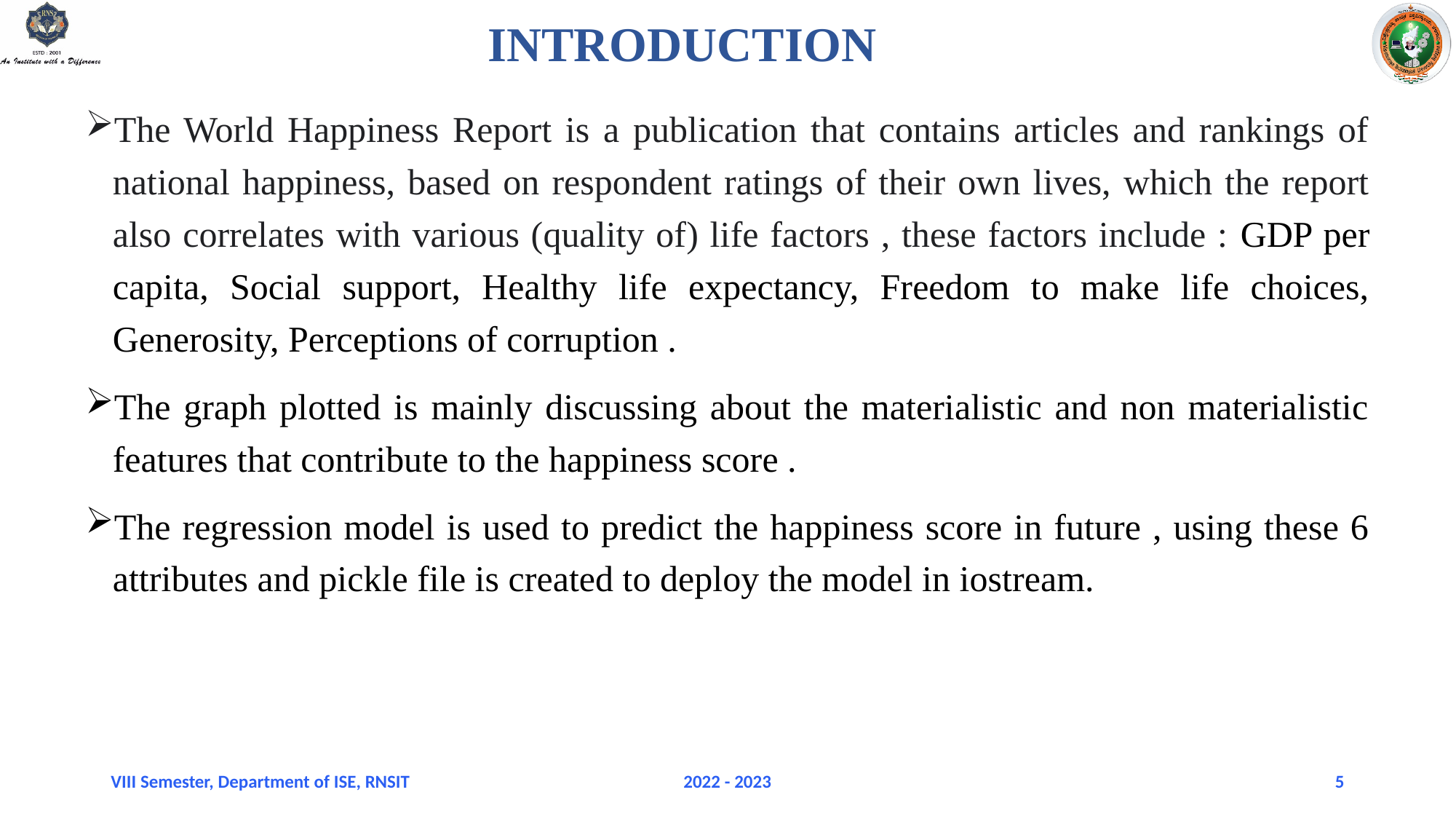

# INTRODUCTION
The World Happiness Report is a publication that contains articles and rankings of national happiness, based on respondent ratings of their own lives, which the report also correlates with various (quality of) life factors , these factors include : GDP per capita, Social support, Healthy life expectancy, Freedom to make life choices, Generosity, Perceptions of corruption .
The graph plotted is mainly discussing about the materialistic and non materialistic features that contribute to the happiness score .
The regression model is used to predict the happiness score in future , using these 6 attributes and pickle file is created to deploy the model in iostream.
VIII Semester, Department of ISE, RNSIT
2022 - 2023
5